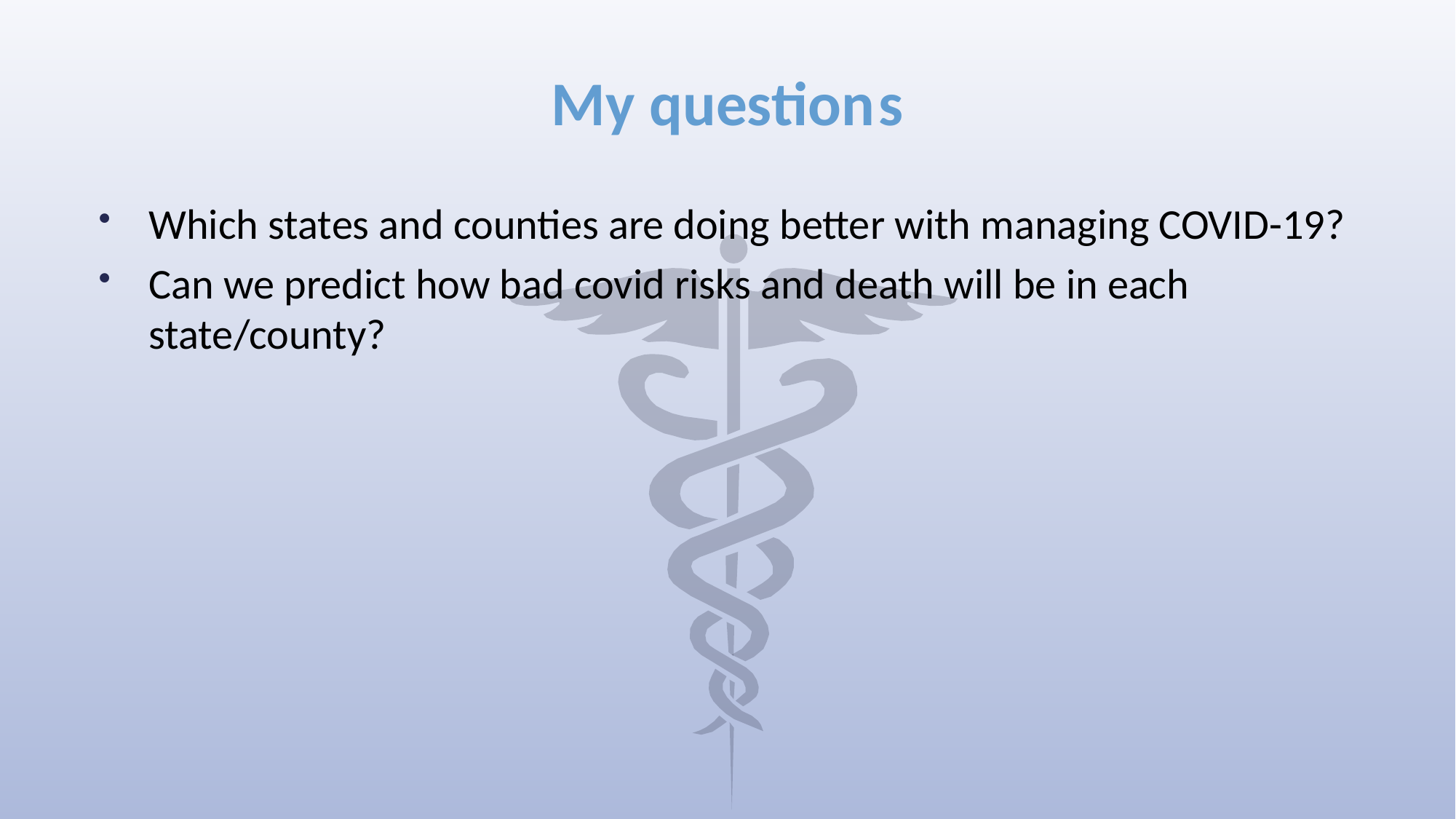

# My question	s
Which states and counties are doing better with managing COVID-19?
Can we predict how bad covid risks and death will be in each state/county?